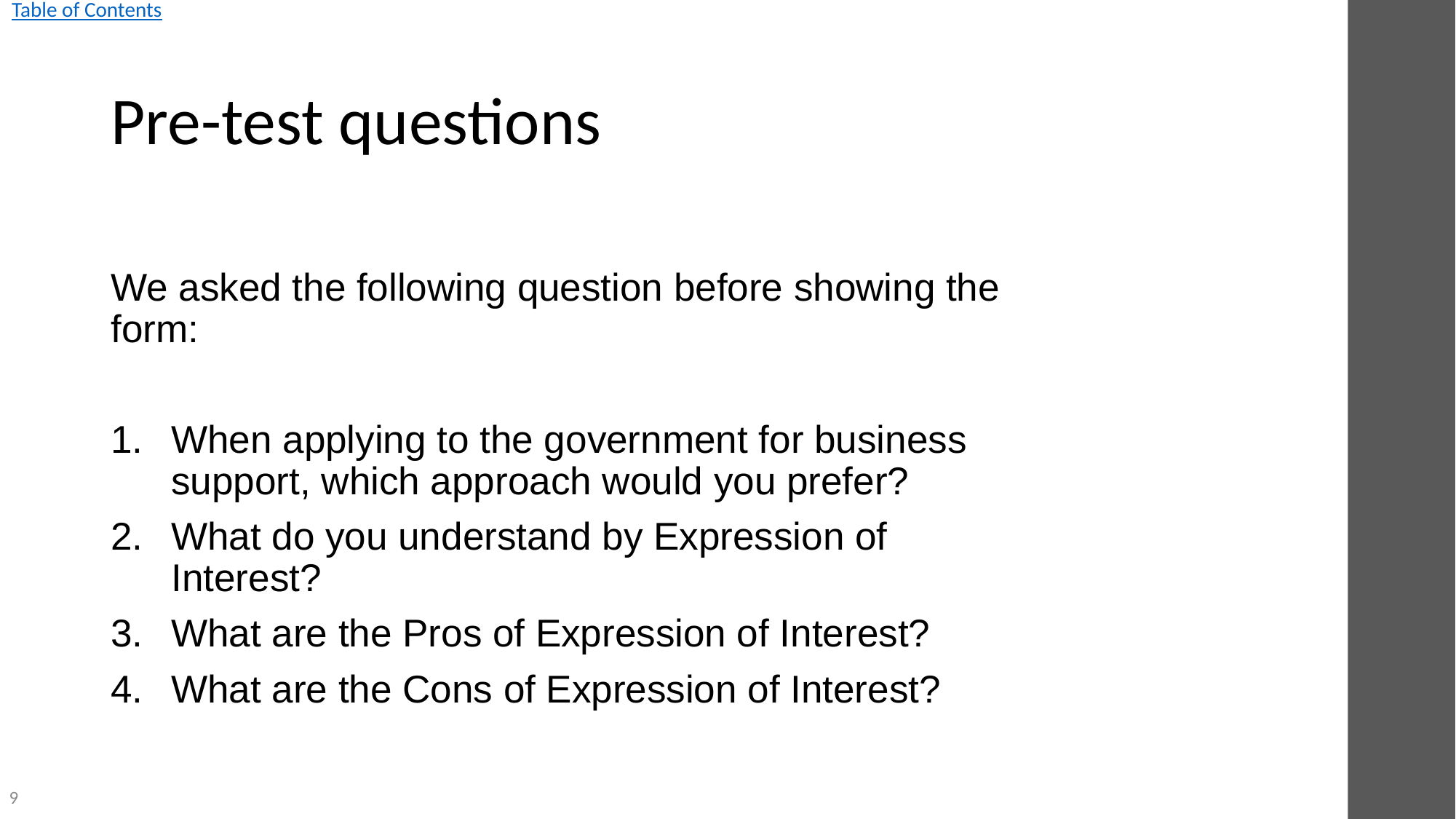

# Pre-test questions

We asked the following question before showing the form:

When applying to the government for business support, which approach would you prefer?
What do you understand by Expression of Interest?
What are the Pros of Expression of Interest?
What are the Cons of Expression of Interest?

9